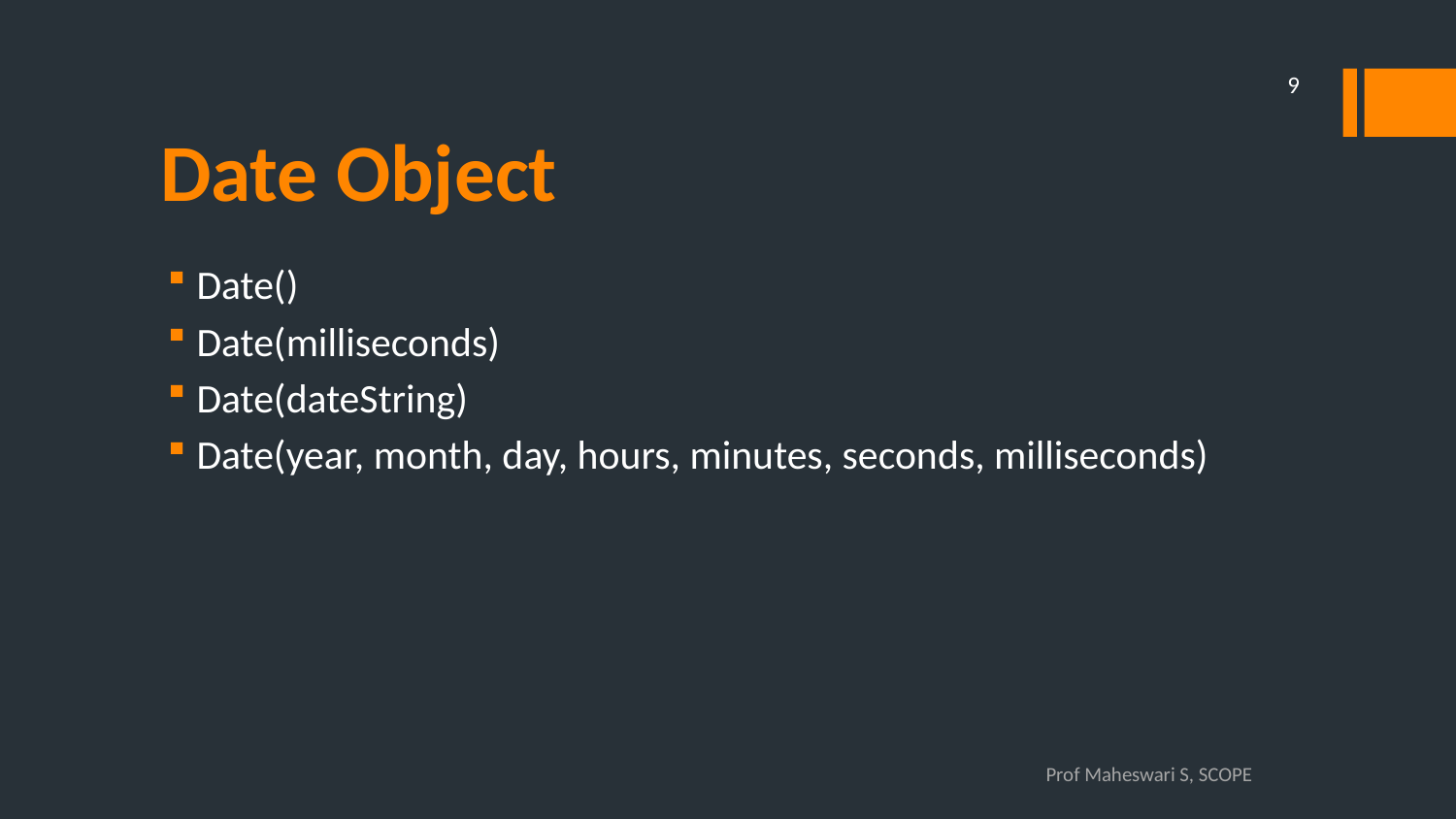

9
# Date Object
Date()
Date(milliseconds)
Date(dateString)
Date(year, month, day, hours, minutes, seconds, milliseconds)

Prof Maheswari S, SCOPE